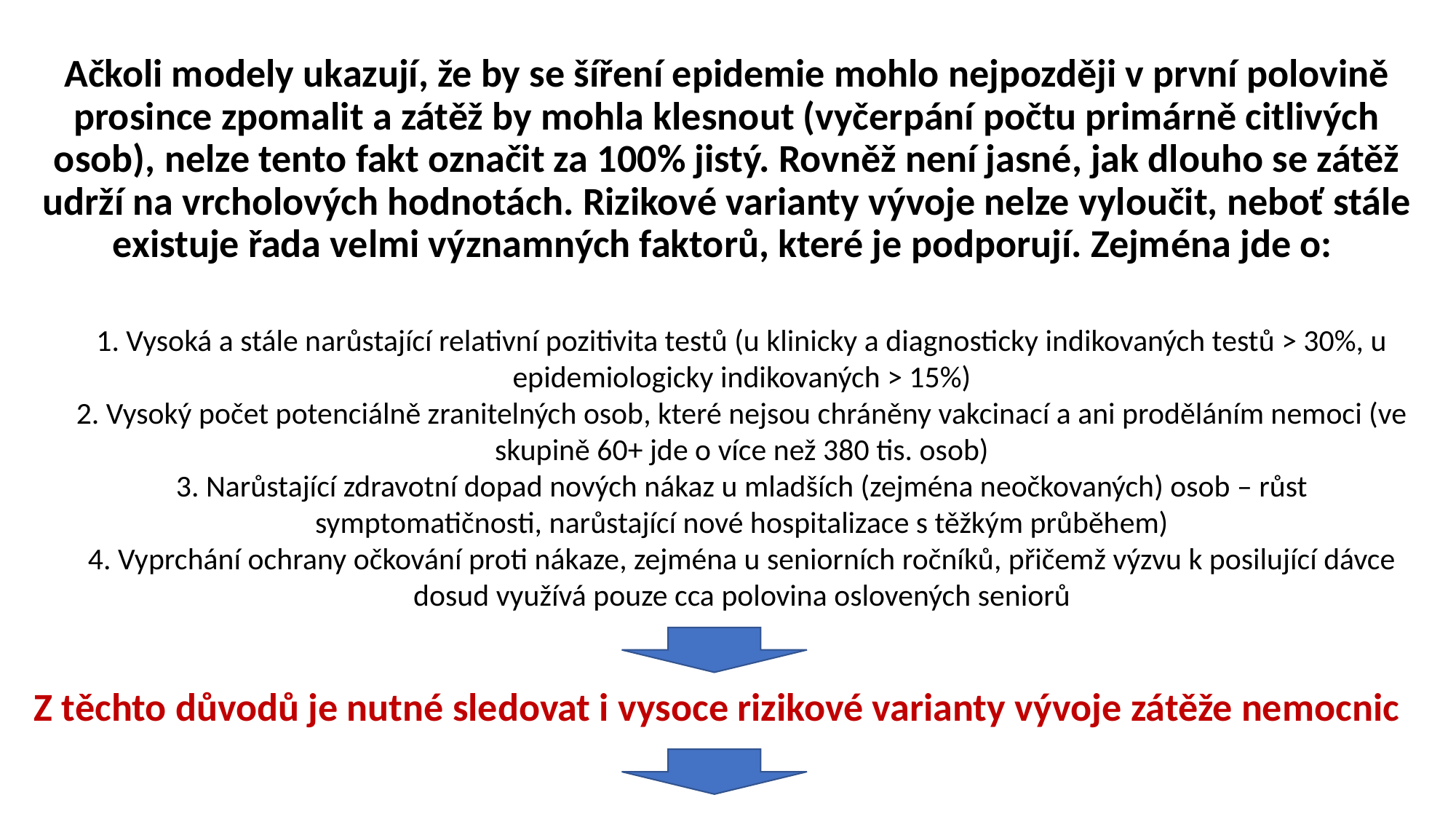

Ačkoli modely ukazují, že by se šíření epidemie mohlo nejpozději v první polovině prosince zpomalit a zátěž by mohla klesnout (vyčerpání počtu primárně citlivých osob), nelze tento fakt označit za 100% jistý. Rovněž není jasné, jak dlouho se zátěž udrží na vrcholových hodnotách. Rizikové varianty vývoje nelze vyloučit, neboť stále existuje řada velmi významných faktorů, které je podporují. Zejména jde o:
1. Vysoká a stále narůstající relativní pozitivita testů (u klinicky a diagnosticky indikovaných testů > 30%, u epidemiologicky indikovaných > 15%)
2. Vysoký počet potenciálně zranitelných osob, které nejsou chráněny vakcinací a ani proděláním nemoci (ve skupině 60+ jde o více než 380 tis. osob)
3. Narůstající zdravotní dopad nových nákaz u mladších (zejména neočkovaných) osob – růst symptomatičnosti, narůstající nové hospitalizace s těžkým průběhem)
4. Vyprchání ochrany očkování proti nákaze, zejména u seniorních ročníků, přičemž výzvu k posilující dávce dosud využívá pouze cca polovina oslovených seniorů

Z těchto důvodů je nutné sledovat i vysoce rizikové varianty vývoje zátěže nemocnic